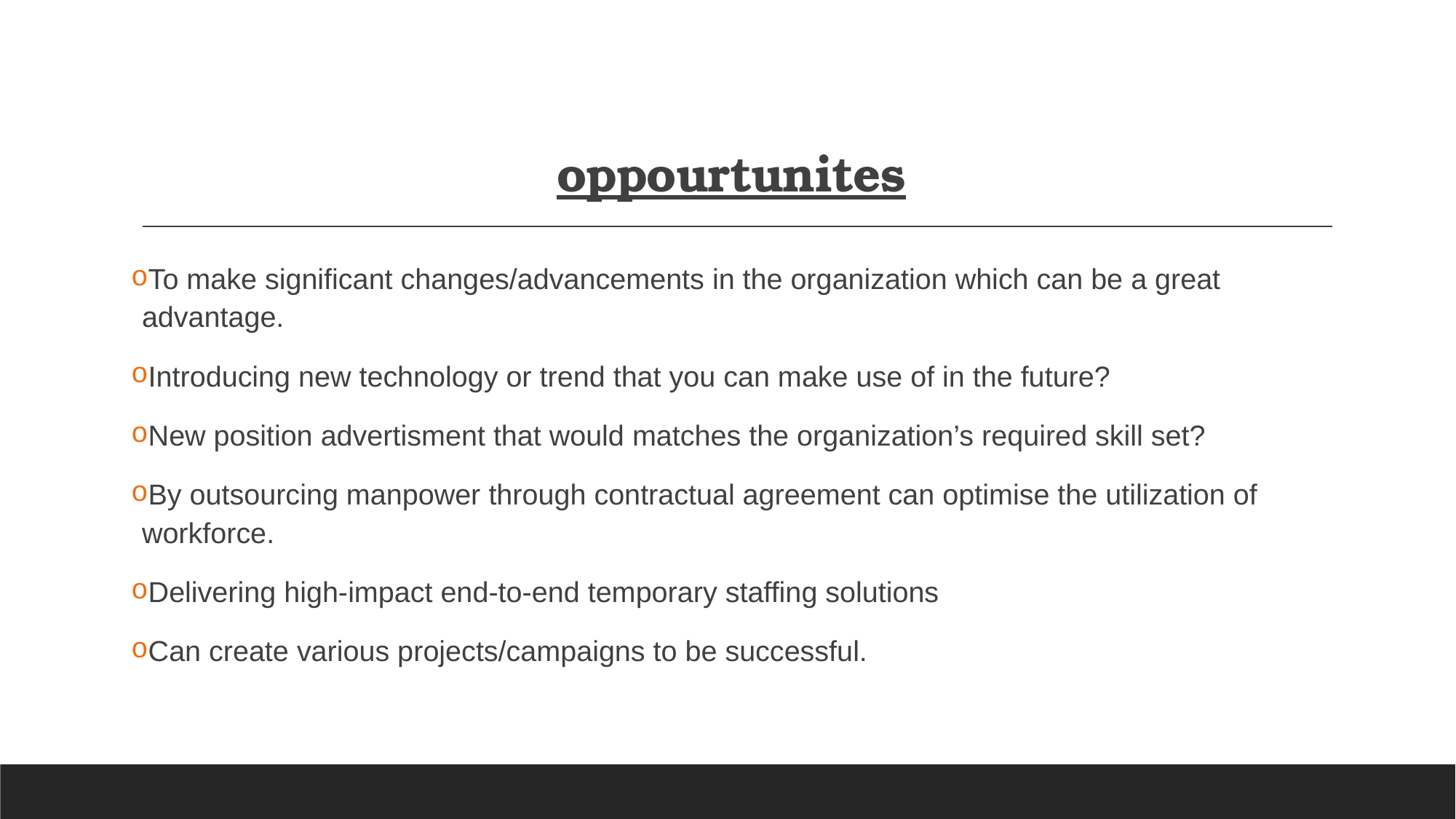

# oppourtunites
To make significant changes/advancements in the organization which can be a great advantage.
Introducing new technology or trend that you can make use of in the future?
New position advertisment that would matches the organization’s required skill set?
By outsourcing manpower through contractual agreement can optimise the utilization of workforce.
Delivering high-impact end-to-end temporary staffing solutions
Can create various projects/campaigns to be successful.